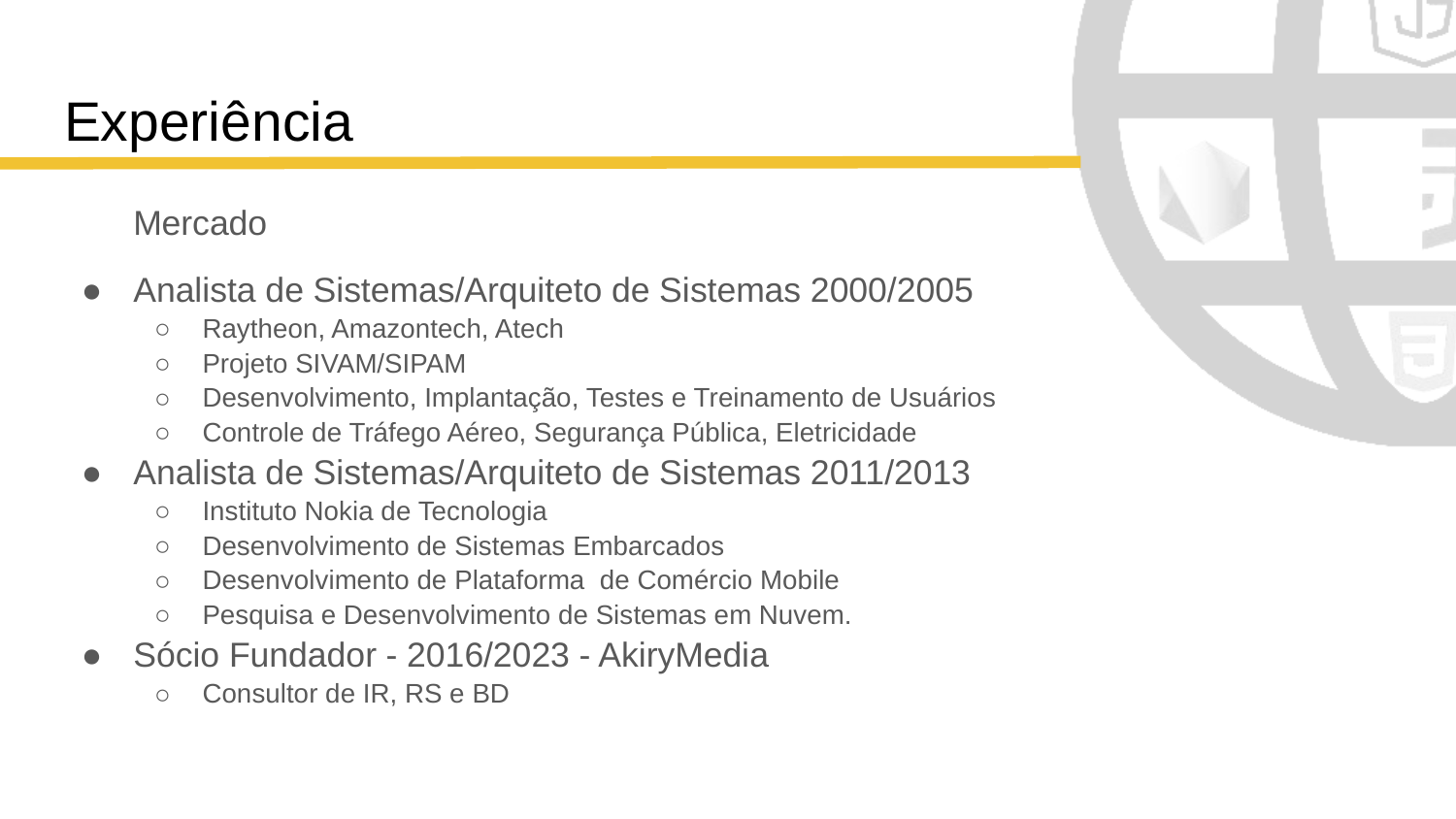

# Experiência
Mercado
Analista de Sistemas/Arquiteto de Sistemas 2000/2005
Raytheon, Amazontech, Atech
Projeto SIVAM/SIPAM
Desenvolvimento, Implantação, Testes e Treinamento de Usuários
Controle de Tráfego Aéreo, Segurança Pública, Eletricidade
Analista de Sistemas/Arquiteto de Sistemas 2011/2013
Instituto Nokia de Tecnologia
Desenvolvimento de Sistemas Embarcados
Desenvolvimento de Plataforma  de Comércio Mobile
Pesquisa e Desenvolvimento de Sistemas em Nuvem.
Sócio Fundador - 2016/2023 - AkiryMedia
Consultor de IR, RS e BD